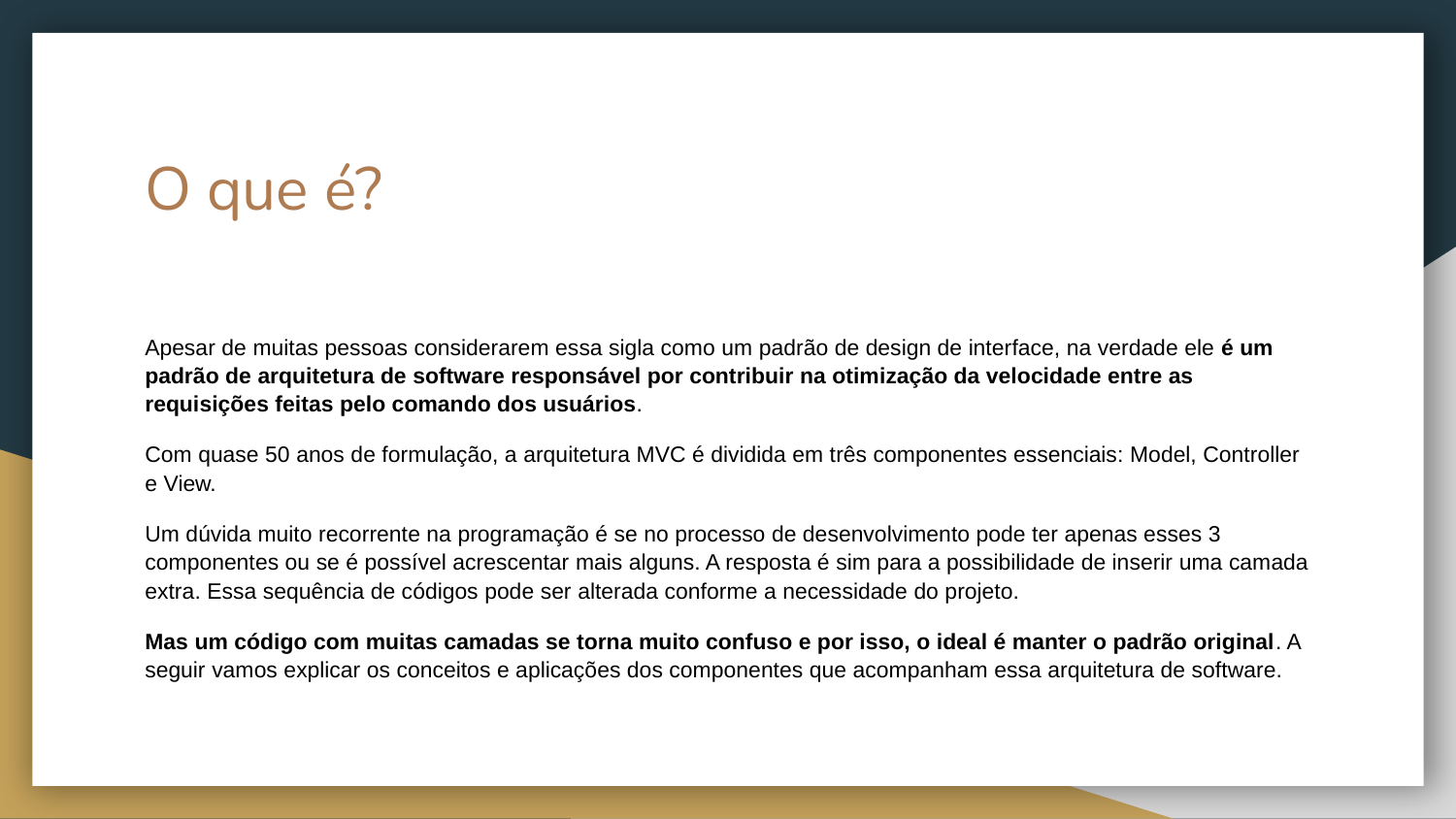

# O que é?
Apesar de muitas pessoas considerarem essa sigla como um padrão de design de interface, na verdade ele é um padrão de arquitetura de software responsável por contribuir na otimização da velocidade entre as requisições feitas pelo comando dos usuários.
Com quase 50 anos de formulação, a arquitetura MVC é dividida em três componentes essenciais: Model, Controller e View.
Um dúvida muito recorrente na programação é se no processo de desenvolvimento pode ter apenas esses 3 componentes ou se é possível acrescentar mais alguns. A resposta é sim para a possibilidade de inserir uma camada extra. Essa sequência de códigos pode ser alterada conforme a necessidade do projeto.
Mas um código com muitas camadas se torna muito confuso e por isso, o ideal é manter o padrão original. A seguir vamos explicar os conceitos e aplicações dos componentes que acompanham essa arquitetura de software.